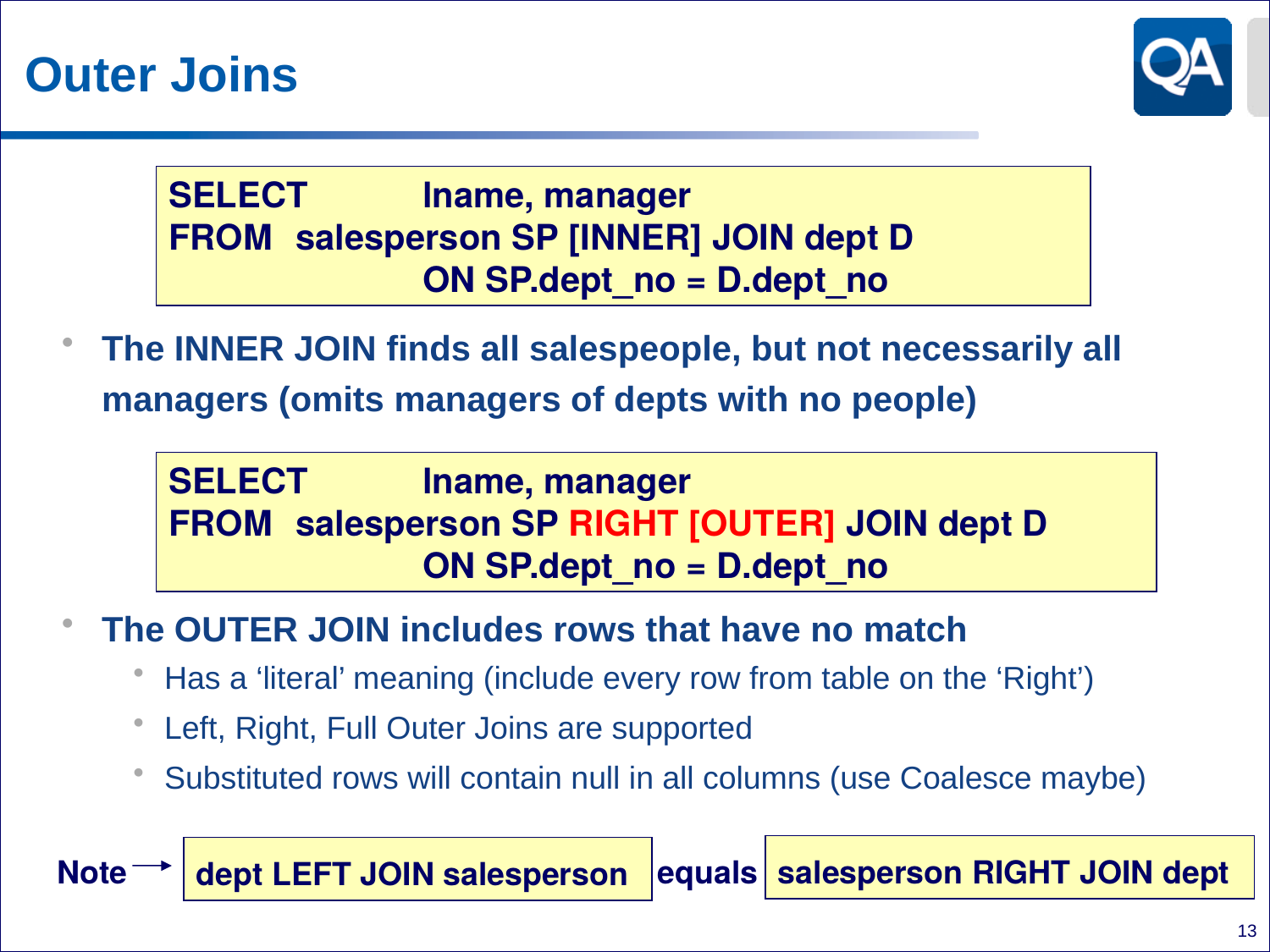

# Outer Joins

The INNER JOIN finds all salespeople, but not necessarily all managers (omits managers of depts with no people)

The OUTER JOIN includes rows that have no match
Has a ‘literal’ meaning (include every row from table on the ‘Right’)
Left, Right, Full Outer Joins are supported
Substituted rows will contain null in all columns (use Coalesce maybe)
SELECT 	lname, manager
FROM 	salesperson SP [INNER] JOIN dept D
		ON SP.dept_no = D.dept_no
SELECT 	lname, manager
FROM 	salesperson SP RIGHT [OUTER] JOIN dept D
		ON SP.dept_no = D.dept_no
salesperson RIGHT JOIN dept
dept LEFT JOIN salesperson
Note
equals